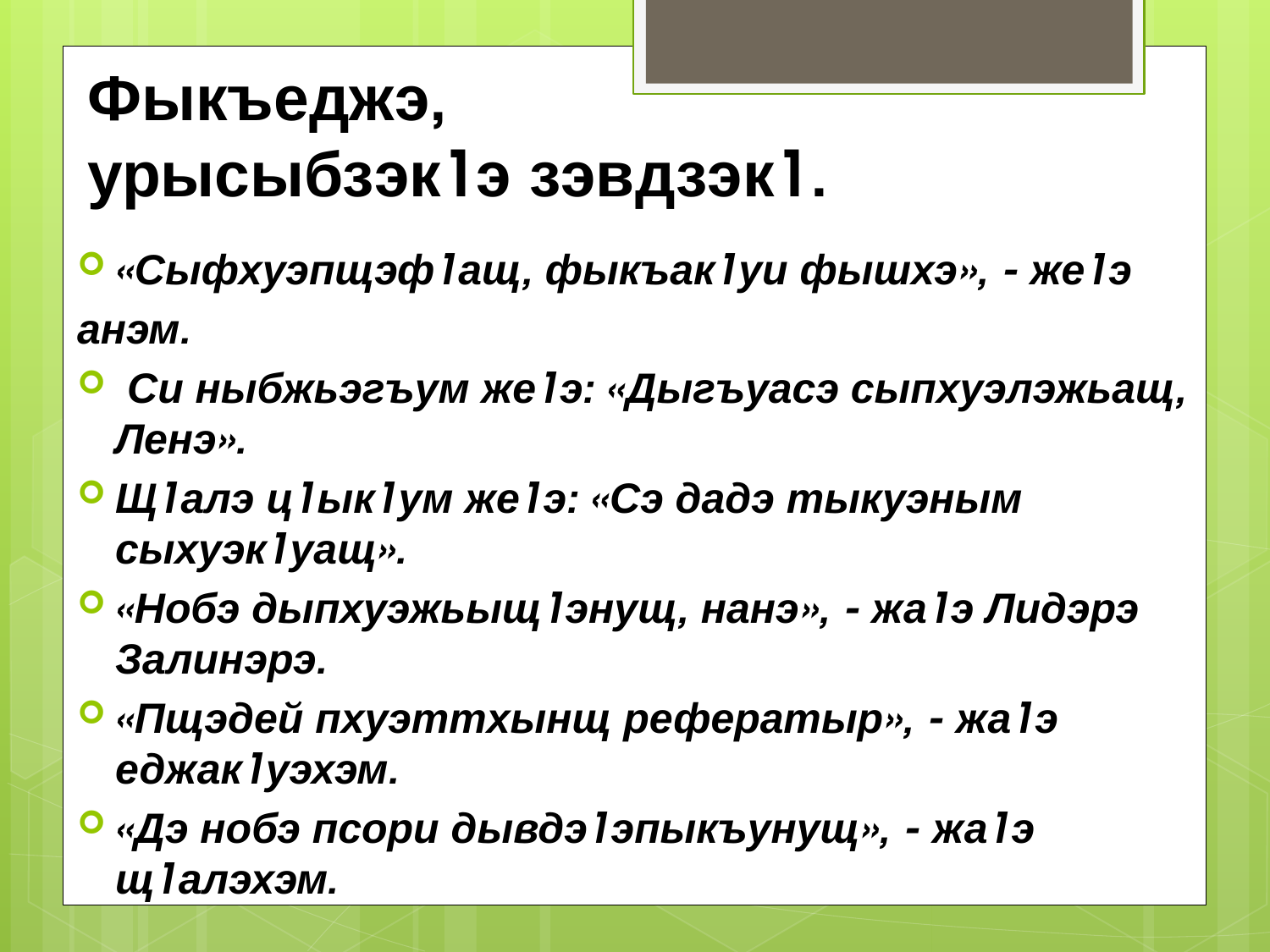

# Фыкъеджэ, урысыбзэк1э зэвдзэк1.
«Сыфхуэпщэф1ащ, фыкъак1уи фышхэ», - же1э
анэм.
 Си ныбжьэгъум же1э: «Дыгъуасэ сыпхуэлэжьащ, Ленэ».
Щ1алэ ц1ык1ум же1э: «Сэ дадэ тыкуэным сыхуэк1уащ».
«Нобэ дыпхуэжьыщ1энущ, нанэ», - жа1э Лидэрэ Залинэрэ.
«Пщэдей пхуэттхынщ рефератыр», - жа1э еджак1уэхэм.
«Дэ нобэ псори дывдэ1эпыкъунущ», - жа1э щ1алэхэм.